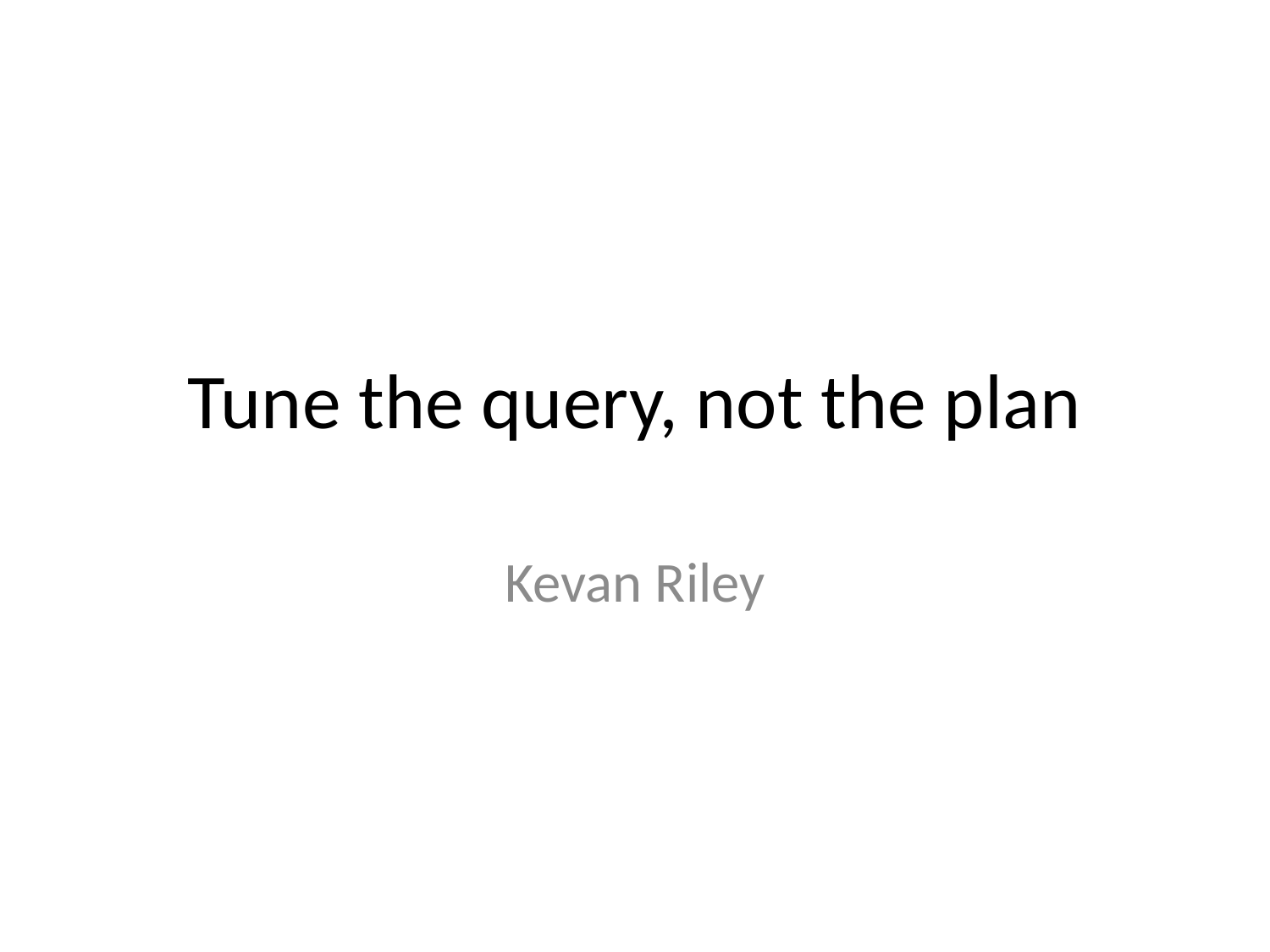

# Tune the query, not the plan
Kevan Riley